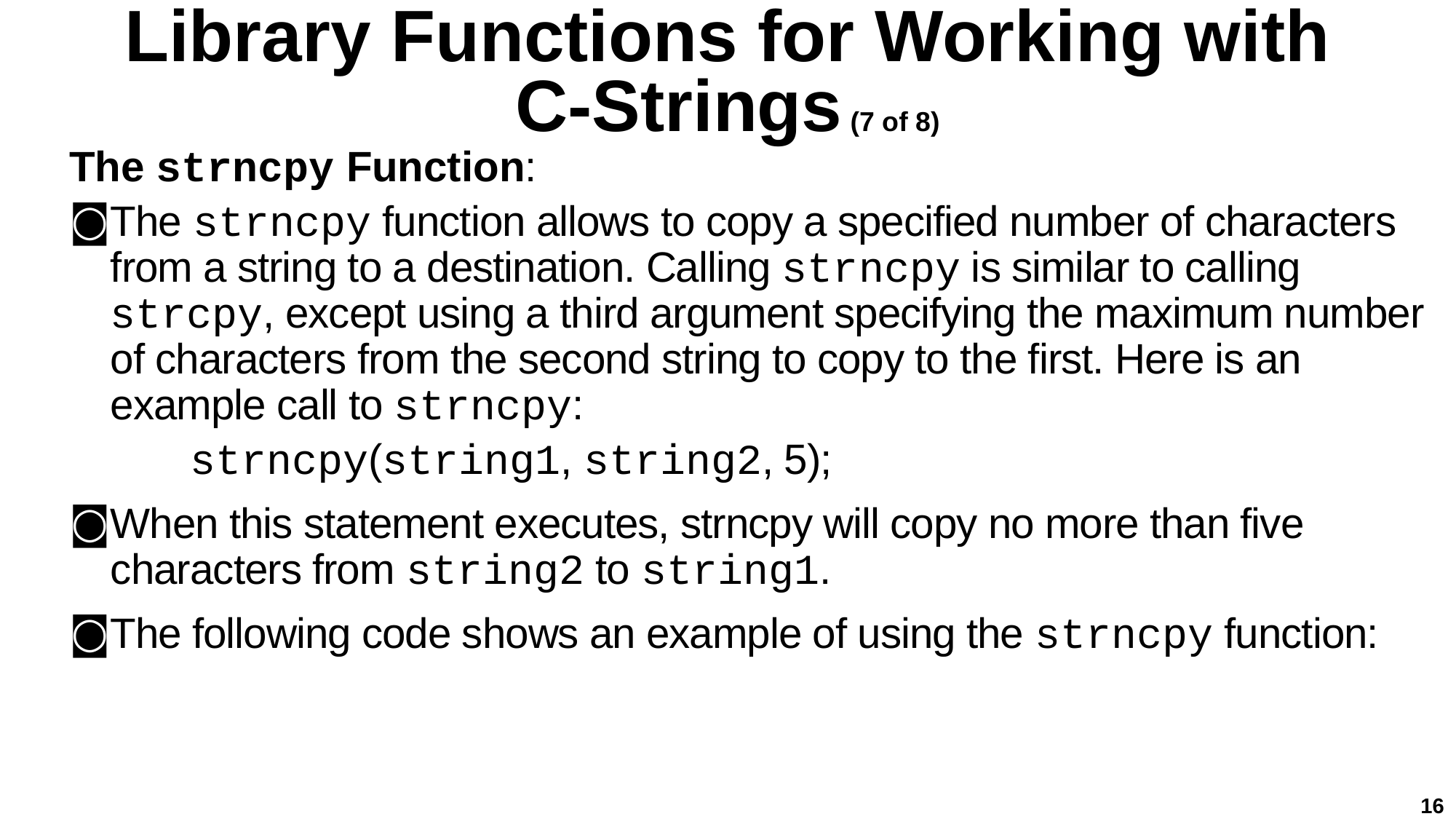

# Library Functions for Working with C-Strings (7 of 8)
The strncpy Function:
The strncpy function allows to copy a specified number of characters from a string to a destination. Calling strncpy is similar to calling strcpy, except using a third argument specifying the maximum number of characters from the second string to copy to the first. Here is an example call to strncpy:
 strncpy(string1, string2, 5);
When this statement executes, strncpy will copy no more than five characters from string2 to string1.
The following code shows an example of using the strncpy function:

16